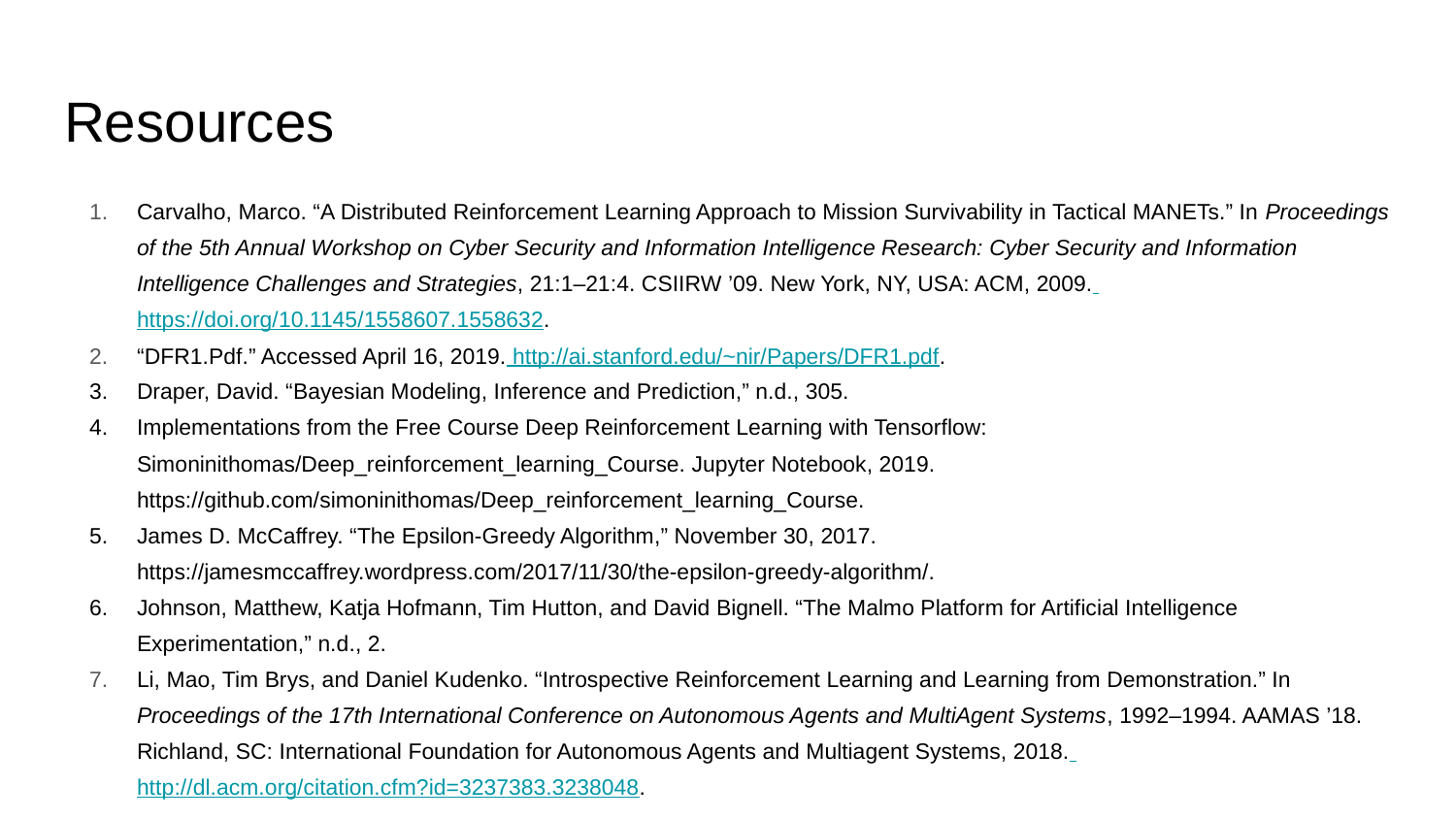

# Resources
Carvalho, Marco. “A Distributed Reinforcement Learning Approach to Mission Survivability in Tactical MANETs.” In Proceedings of the 5th Annual Workshop on Cyber Security and Information Intelligence Research: Cyber Security and Information Intelligence Challenges and Strategies, 21:1–21:4. CSIIRW ’09. New York, NY, USA: ACM, 2009. https://doi.org/10.1145/1558607.1558632.
“DFR1.Pdf.” Accessed April 16, 2019. http://ai.stanford.edu/~nir/Papers/DFR1.pdf.
Draper, David. “Bayesian Modeling, Inference and Prediction,” n.d., 305.
Implementations from the Free Course Deep Reinforcement Learning with Tensorflow: Simoninithomas/Deep_reinforcement_learning_Course. Jupyter Notebook, 2019. https://github.com/simoninithomas/Deep_reinforcement_learning_Course.
James D. McCaffrey. “The Epsilon-Greedy Algorithm,” November 30, 2017. https://jamesmccaffrey.wordpress.com/2017/11/30/the-epsilon-greedy-algorithm/.
Johnson, Matthew, Katja Hofmann, Tim Hutton, and David Bignell. “The Malmo Platform for Artificial Intelligence Experimentation,” n.d., 2.
Li, Mao, Tim Brys, and Daniel Kudenko. “Introspective Reinforcement Learning and Learning from Demonstration.” In Proceedings of the 17th International Conference on Autonomous Agents and MultiAgent Systems, 1992–1994. AAMAS ’18. Richland, SC: International Foundation for Autonomous Agents and Multiagent Systems, 2018. http://dl.acm.org/citation.cfm?id=3237383.3238048.